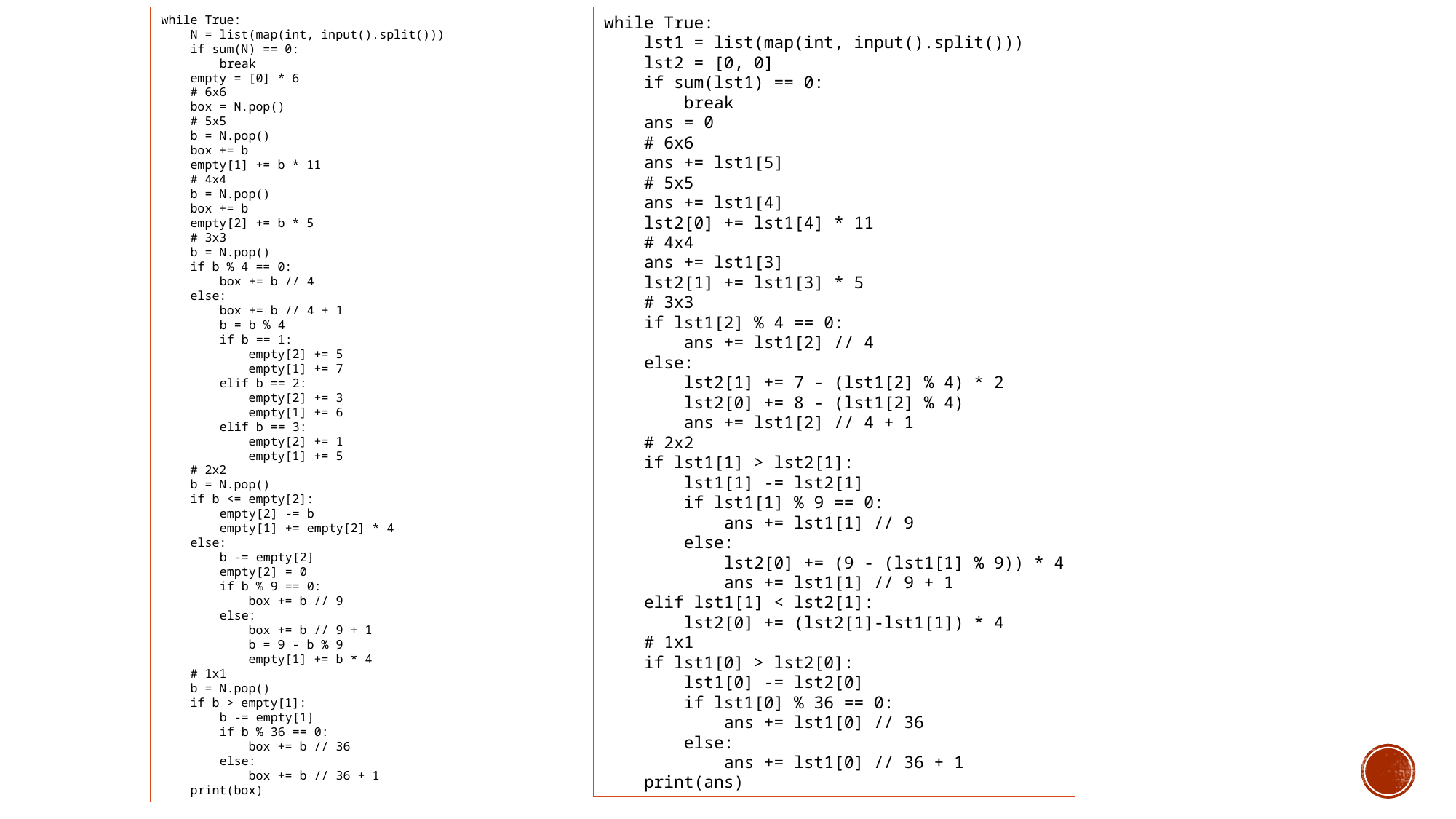

while True:
    N = list(map(int, input().split()))
    if sum(N) == 0:
        break
    empty = [0] * 6
    # 6x6
    box = N.pop()
    # 5x5
    b = N.pop()
    box += b
    empty[1] += b * 11
    # 4x4
    b = N.pop()
    box += b
    empty[2] += b * 5
    # 3x3
    b = N.pop()
    if b % 4 == 0:
        box += b // 4
    else:
        box += b // 4 + 1
        b = b % 4
        if b == 1:
            empty[2] += 5
            empty[1] += 7
        elif b == 2:
            empty[2] += 3
            empty[1] += 6
        elif b == 3:
            empty[2] += 1
            empty[1] += 5
    # 2x2
    b = N.pop()
    if b <= empty[2]:
        empty[2] -= b
        empty[1] += empty[2] * 4
    else:
        b -= empty[2]
        empty[2] = 0
        if b % 9 == 0:
            box += b // 9
        else:
            box += b // 9 + 1
            b = 9 - b % 9
            empty[1] += b * 4
    # 1x1
    b = N.pop()
    if b > empty[1]:
        b -= empty[1]
        if b % 36 == 0:
            box += b // 36
        else:
            box += b // 36 + 1
    print(box)
while True:
    lst1 = list(map(int, input().split()))
    lst2 = [0, 0]
    if sum(lst1) == 0:
        break
    ans = 0
    # 6x6
    ans += lst1[5]
    # 5x5
    ans += lst1[4]
    lst2[0] += lst1[4] * 11
    # 4x4
    ans += lst1[3]
    lst2[1] += lst1[3] * 5
    # 3x3
    if lst1[2] % 4 == 0:
        ans += lst1[2] // 4
    else:
        lst2[1] += 7 - (lst1[2] % 4) * 2
        lst2[0] += 8 - (lst1[2] % 4)
        ans += lst1[2] // 4 + 1
    # 2x2
    if lst1[1] > lst2[1]:
        lst1[1] -= lst2[1]
        if lst1[1] % 9 == 0:
            ans += lst1[1] // 9
        else:
            lst2[0] += (9 - (lst1[1] % 9)) * 4
            ans += lst1[1] // 9 + 1
    elif lst1[1] < lst2[1]:
        lst2[0] += (lst2[1]-lst1[1]) * 4
    # 1x1
    if lst1[0] > lst2[0]:
        lst1[0] -= lst2[0]
        if lst1[0] % 36 == 0:
            ans += lst1[0] // 36
        else:
            ans += lst1[0] // 36 + 1
    print(ans)